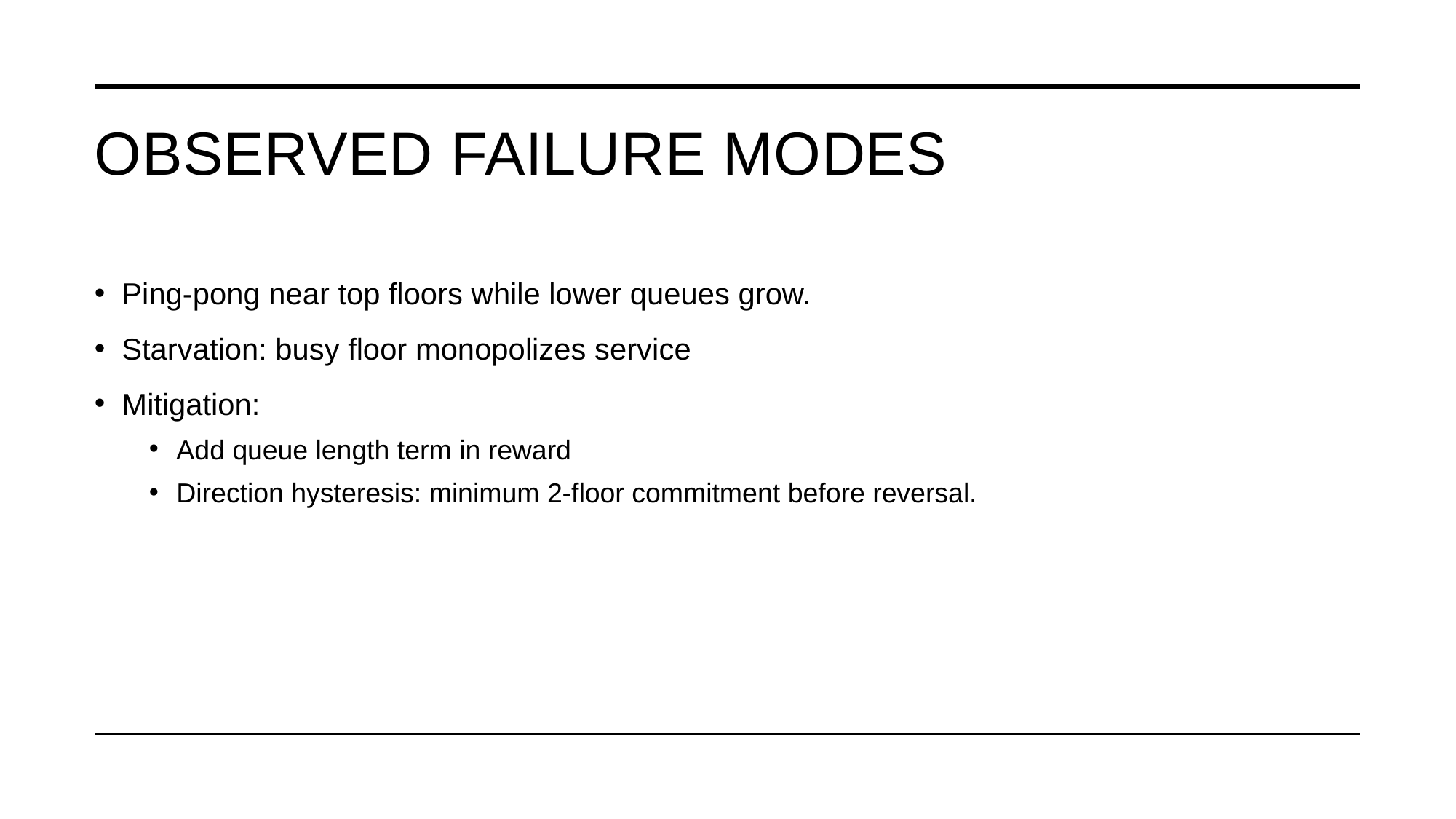

# Observed failure modes
Ping-pong near top floors while lower queues grow.
Starvation: busy floor monopolizes service
Mitigation:
Add queue length term in reward
Direction hysteresis: minimum 2-floor commitment before reversal.